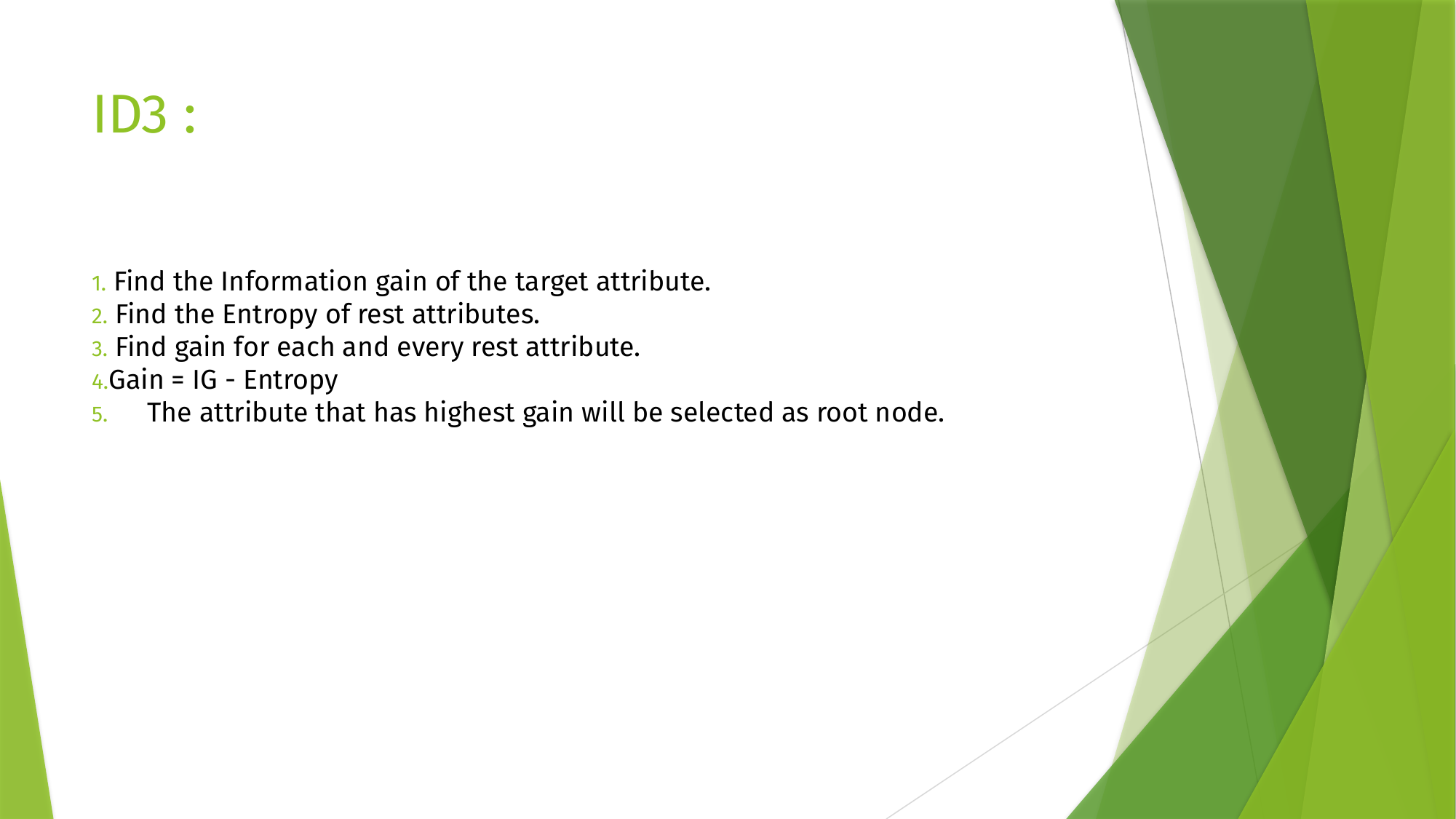

# ID3 :
 Find the Information gain of the target attribute.
 Find the Entropy of rest attributes.
 Find gain for each and every rest attribute.
Gain = IG - Entropy
  The attribute that has highest gain will be selected as root node.